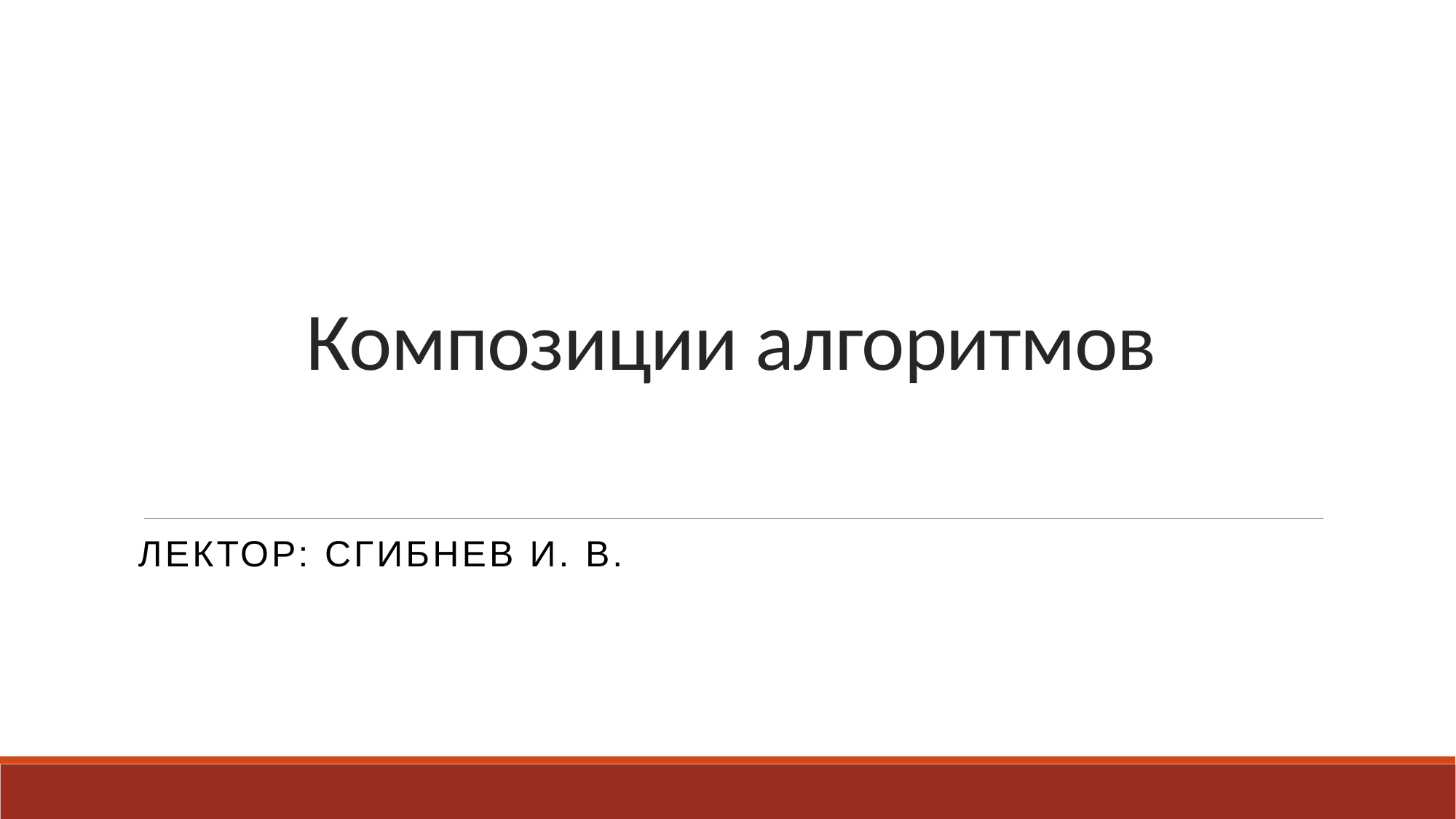

# Композиции алгоритмов
Лектор: сгибнев и. В.